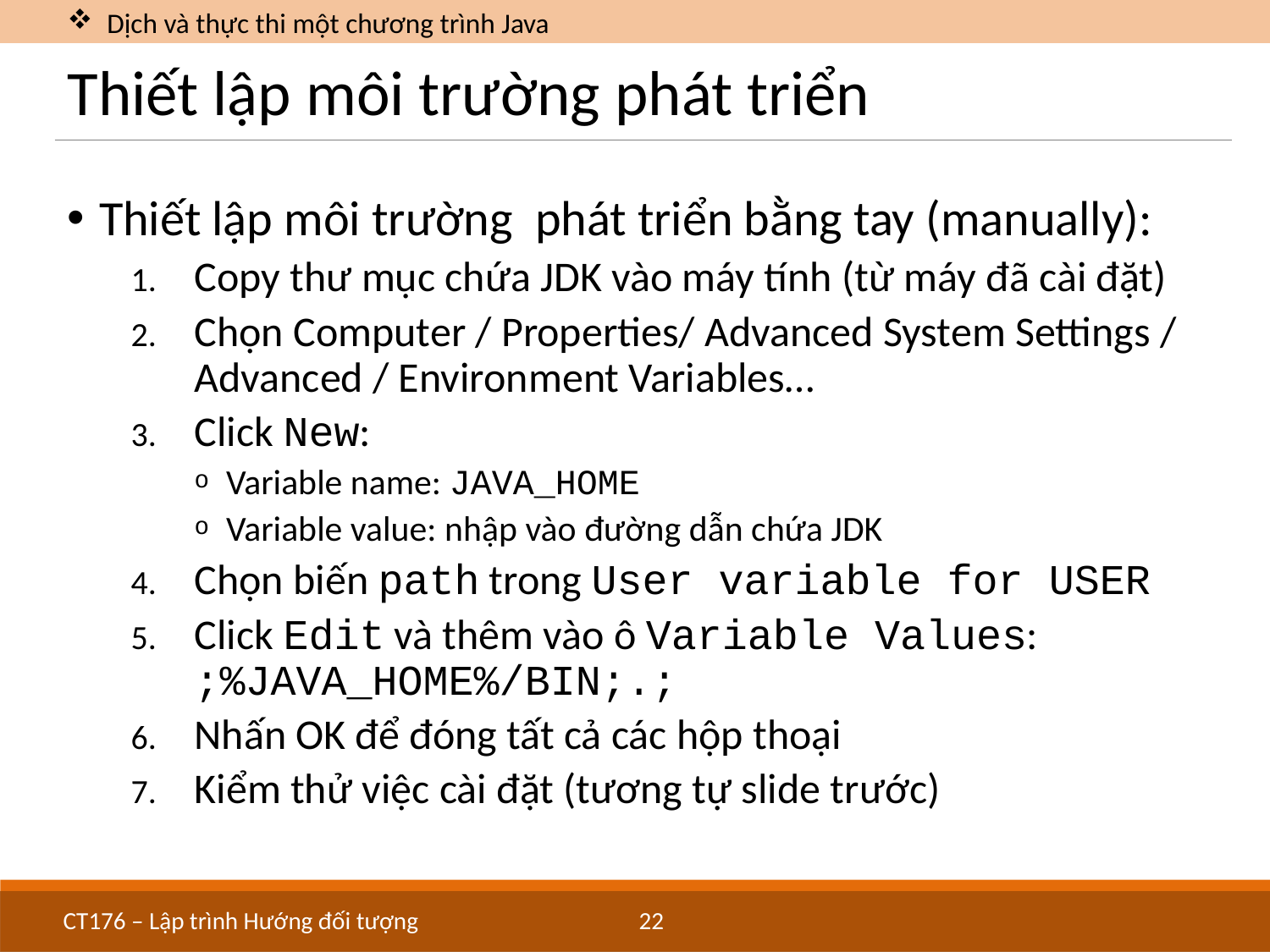

Dịch và thực thi một chương trình Java
# Thiết lập môi trường phát triển
Thiết lập môi trường  phát triển bằng tay (manually):
Copy thư mục chứa JDK vào máy tính (từ máy đã cài đặt)
Chọn Computer / Properties/ Advanced System Settings / Advanced / Environment Variables…
Click New:
Variable name: JAVA_HOME
Variable value: nhập vào đường dẫn chứa JDK
Chọn biến path trong User variable for USER
Click Edit và thêm vào ô Variable Values:
;%JAVA_HOME%/BIN;.;
Nhấn OK để đóng tất cả các hộp thoại
Kiểm thử việc cài đặt (tương tự slide trước)